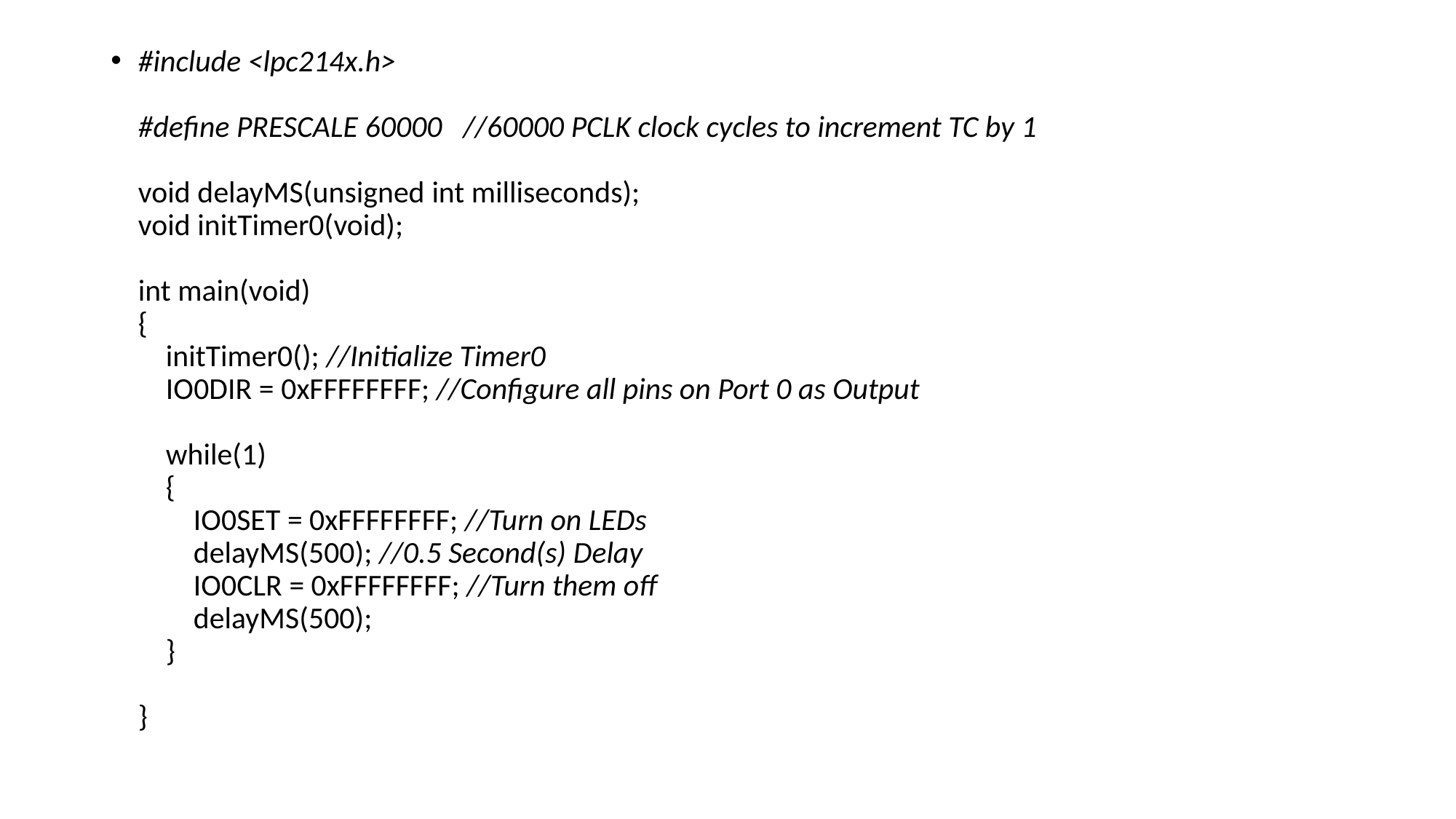

#include <lpc214x.h>
#define PRESCALE 60000   //60000 PCLK clock cycles to increment TC by 1 
void delayMS(unsigned int milliseconds);
void initTimer0(void);
int main(void)
{
    initTimer0(); //Initialize Timer0
    IO0DIR = 0xFFFFFFFF; //Configure all pins on Port 0 as Output
   
    while(1)
    {
        IO0SET = 0xFFFFFFFF; //Turn on LEDs
        delayMS(500); //0.5 Second(s) Delay
        IO0CLR = 0xFFFFFFFF; //Turn them off
        delayMS(500);
    }
       
}